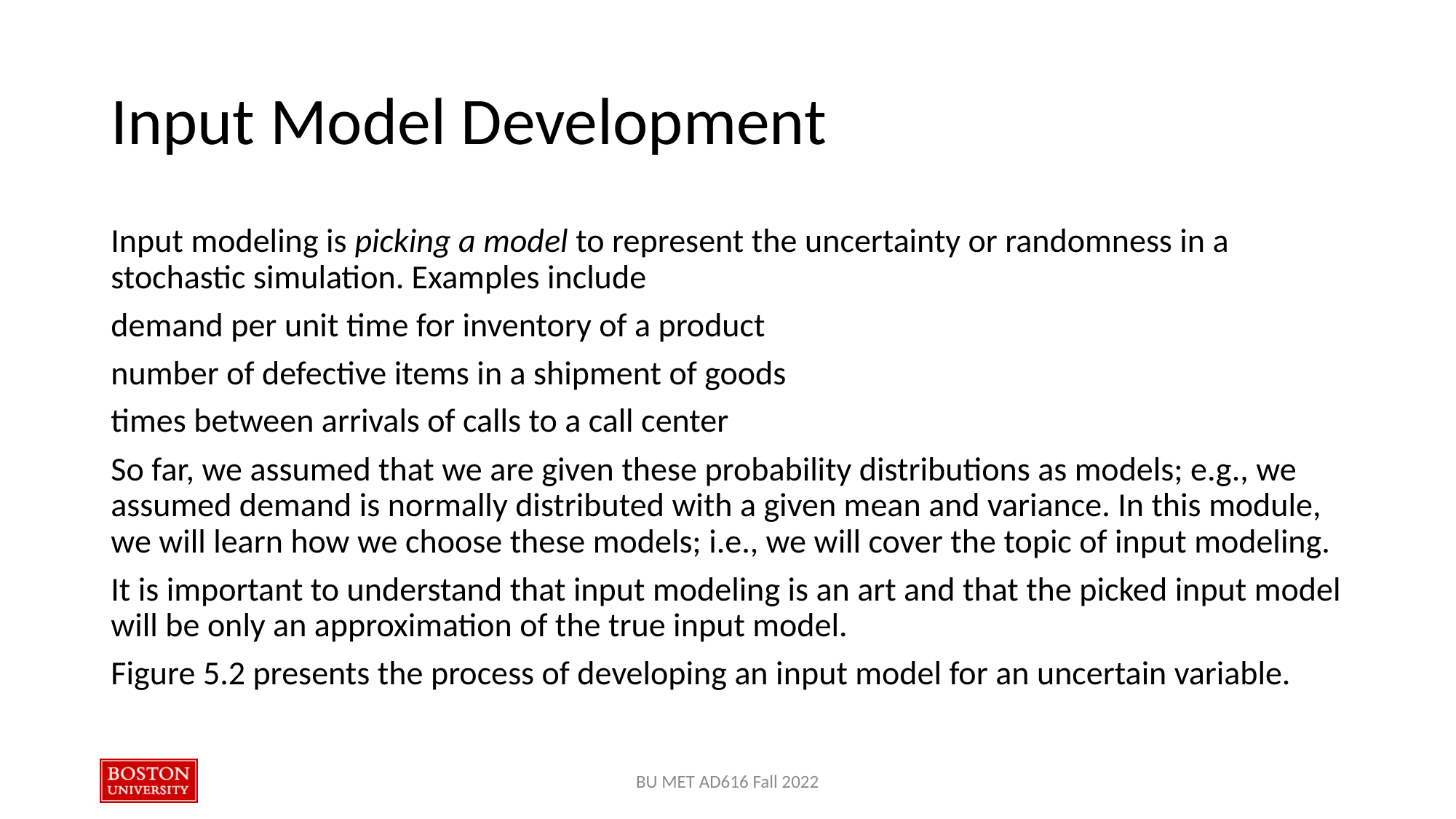

# Input Model Development
Input modeling is picking a model to represent the uncertainty or randomness in a stochastic simulation. Examples include
demand per unit time for inventory of a product
number of defective items in a shipment of goods
times between arrivals of calls to a call center
So far, we assumed that we are given these probability distributions as models; e.g., we assumed demand is normally distributed with a given mean and variance. In this module, we will learn how we choose these models; i.e., we will cover the topic of input modeling.
It is important to understand that input modeling is an art and that the picked input model will be only an approximation of the true input model.
Figure 5.2 presents the process of developing an input model for an uncertain variable.
BU MET AD616 Fall 2022